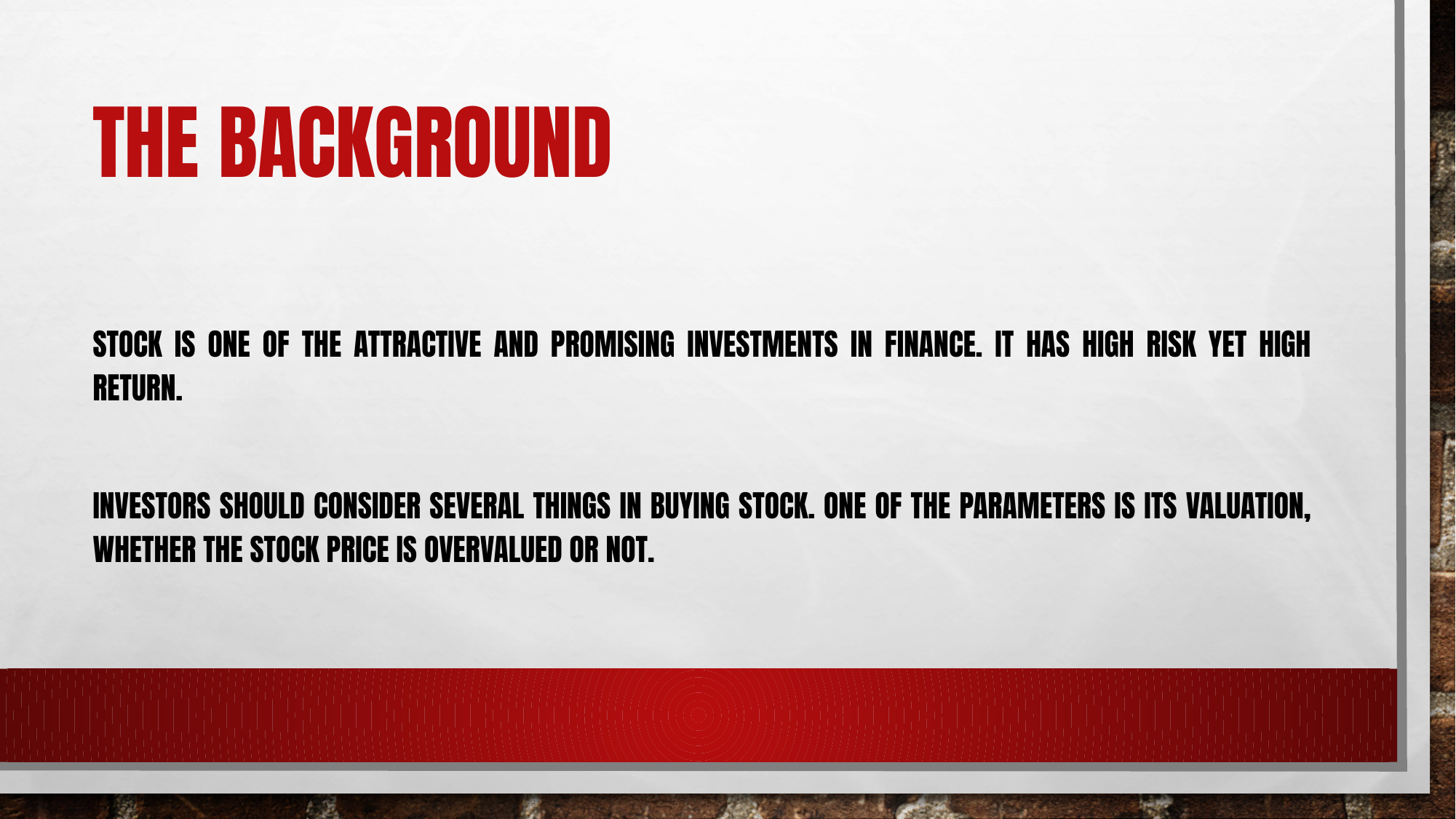

# The Background
Stock is one of the attractive and promising investments in finance. It has high risk yet high return.

Investors should consider several things in buying stock. One of the parameters is its valuation, whether the stock price is overvalued or not.